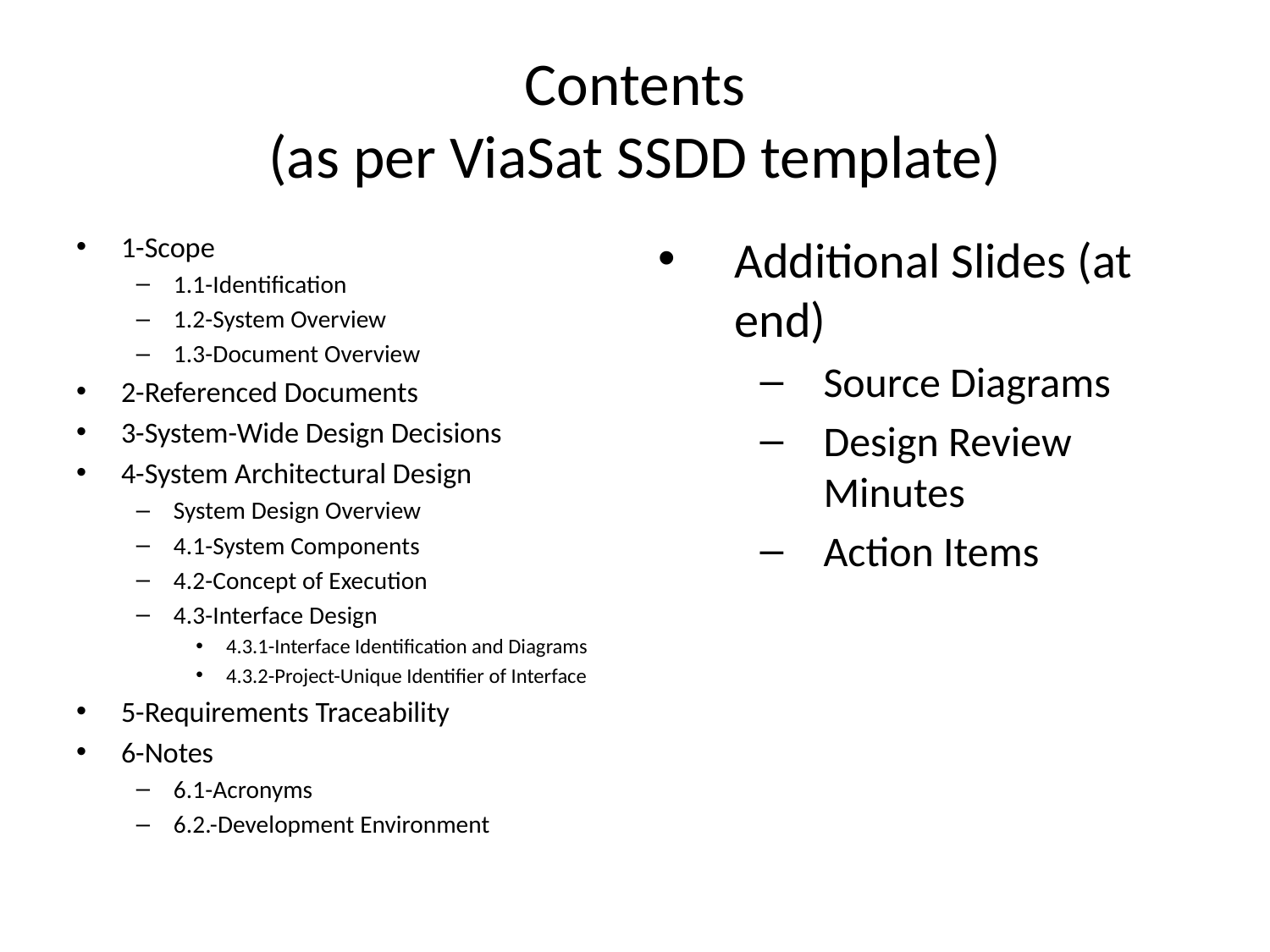

# Contents (as per ViaSat SSDD template)
1-Scope
1.1-Identification
1.2-System Overview
1.3-Document Overview
2-Referenced Documents
3-System-Wide Design Decisions
4-System Architectural Design
System Design Overview
4.1-System Components
4.2-Concept of Execution
4.3-Interface Design
4.3.1-Interface Identification and Diagrams
4.3.2-Project-Unique Identifier of Interface
5-Requirements Traceability
6-Notes
6.1-Acronyms
6.2.-Development Environment
Additional Slides (at end)
Source Diagrams
Design Review Minutes
Action Items